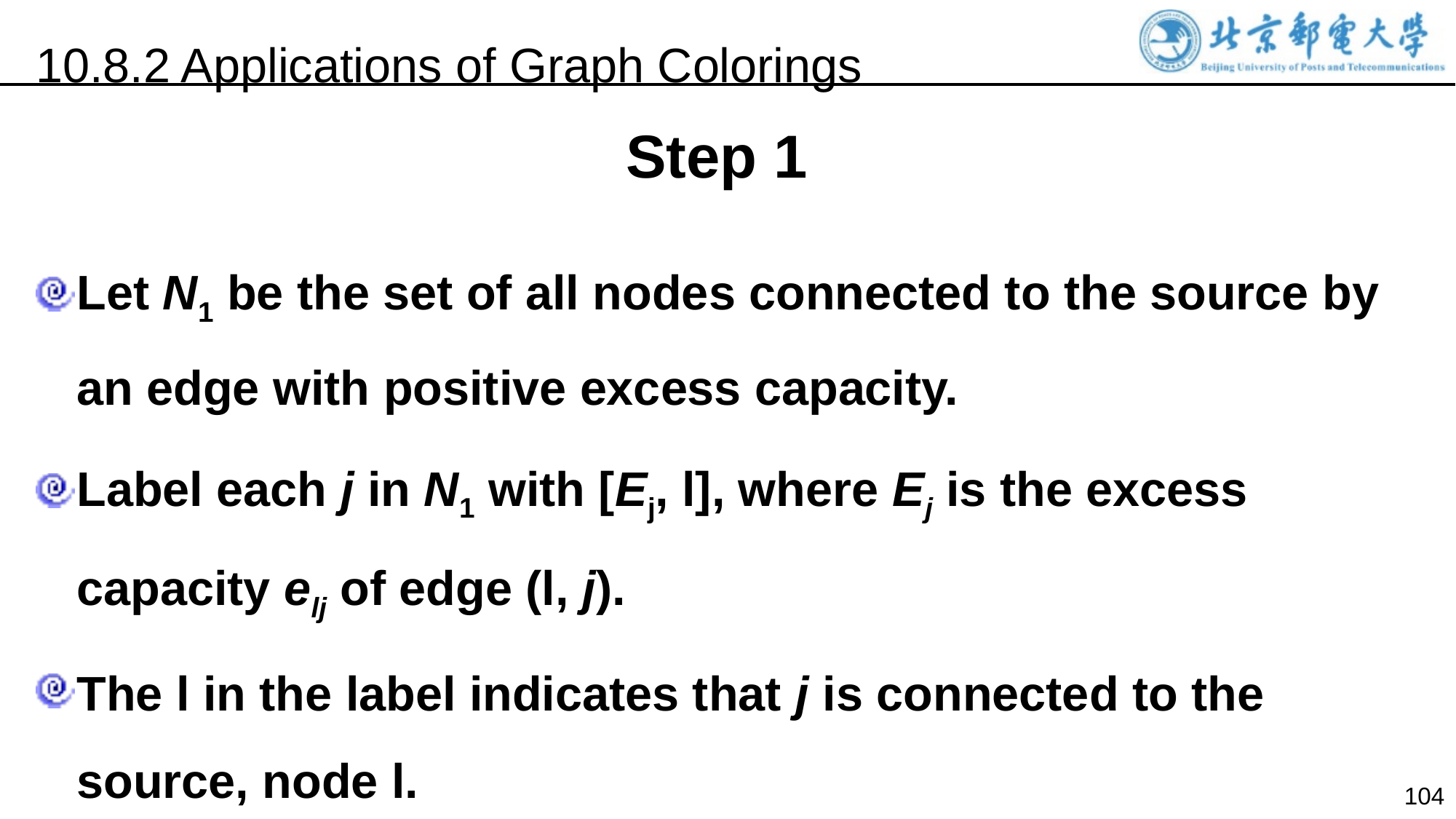

10.8.2 Applications of Graph Colorings
Step 1
Let N1 be the set of all nodes connected to the source by an edge with positive excess capacity.
Label each j in N1 with [Ej, l], where Ej is the excess capacity elj of edge (l, j).
The l in the label indicates that j is connected to the source, node l.